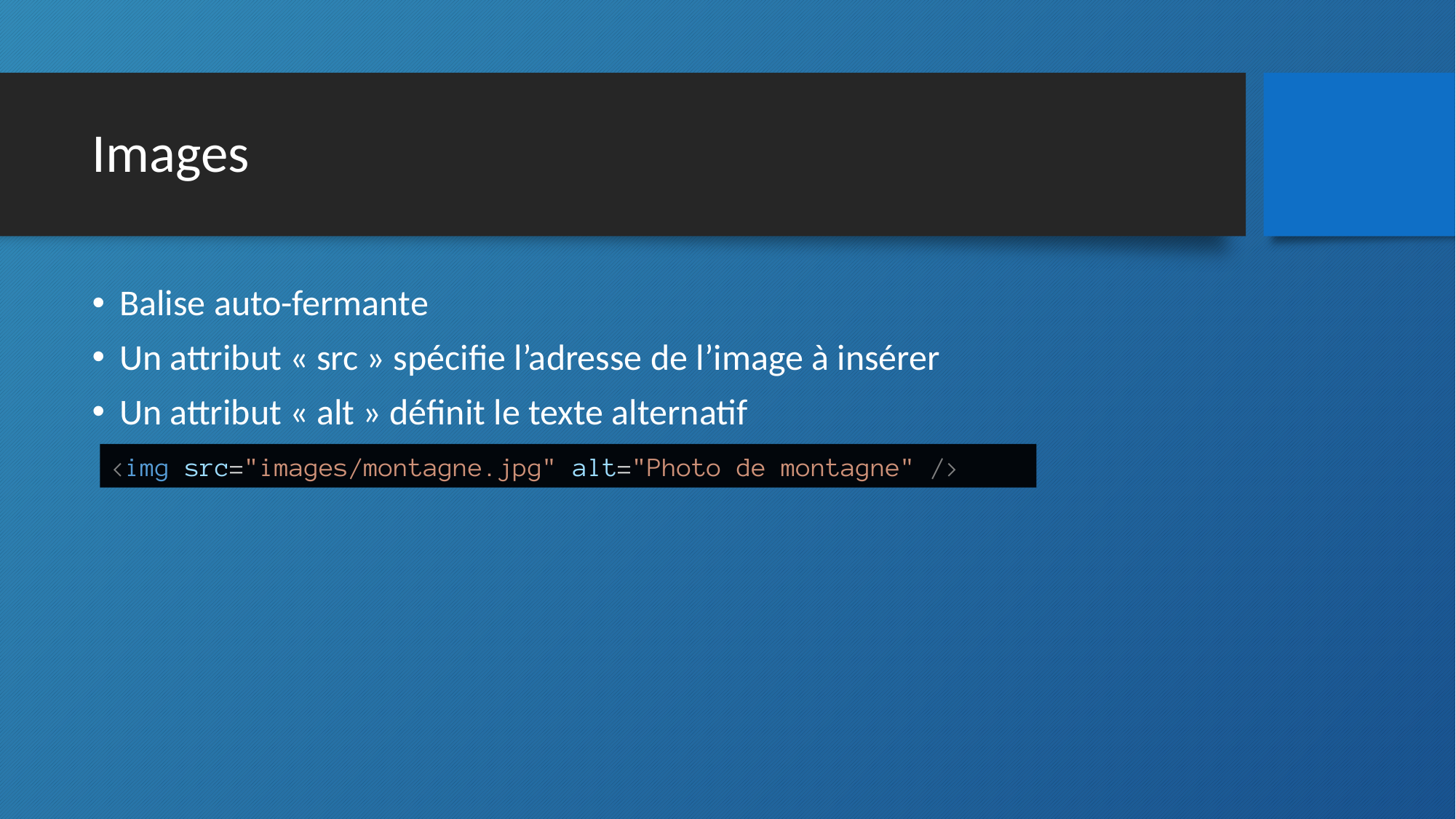

# Images
Balise auto-fermante
Un attribut « src » spécifie l’adresse de l’image à insérer
Un attribut « alt » définit le texte alternatif

<img src="images/montagne.jpg" alt="Photo de montagne" />